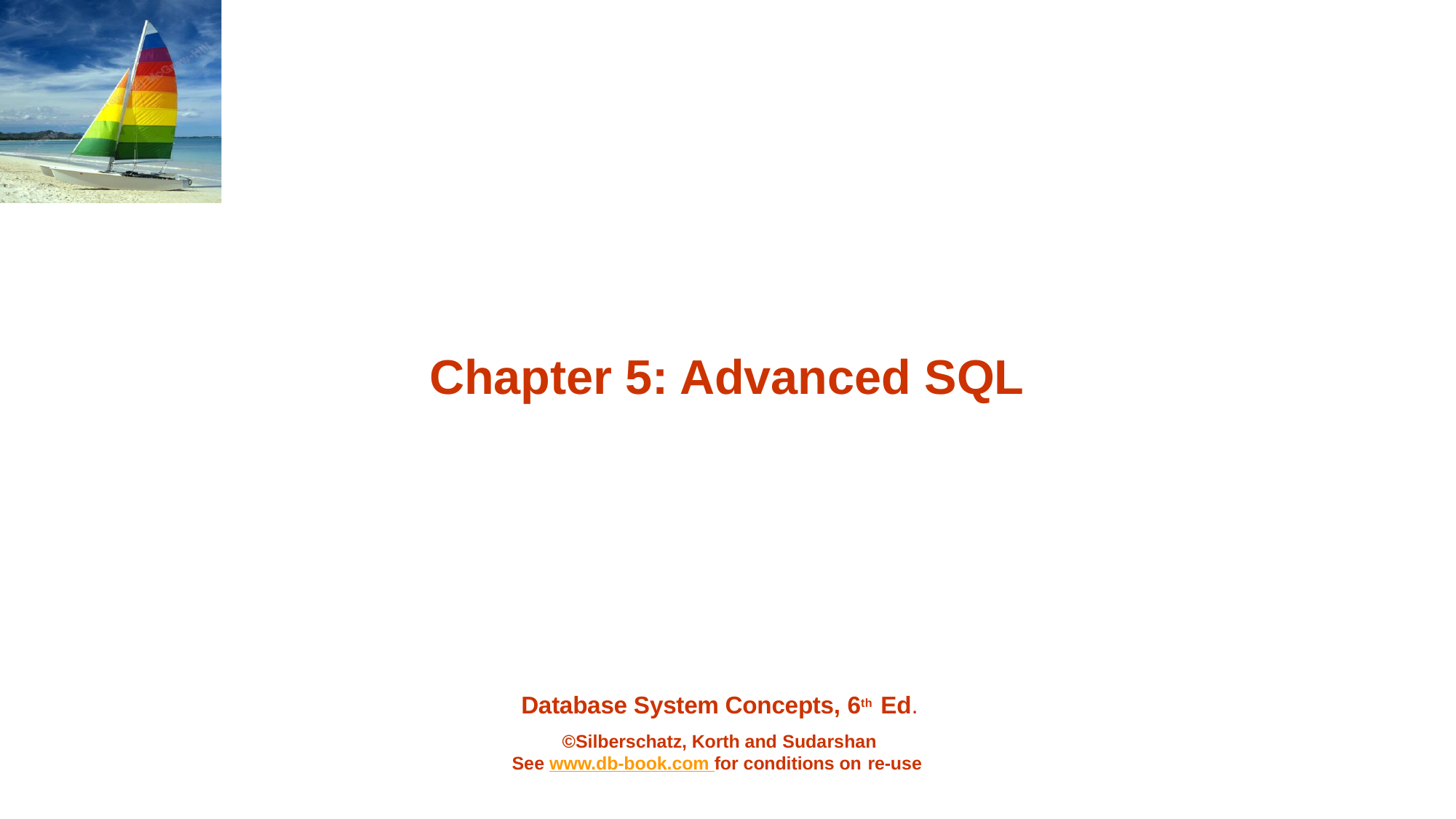

# Chapter 5: Advanced SQL
Database System Concepts, 6th Ed.
©Silberschatz, Korth and Sudarshan
See www.db-book.com for conditions on re-use